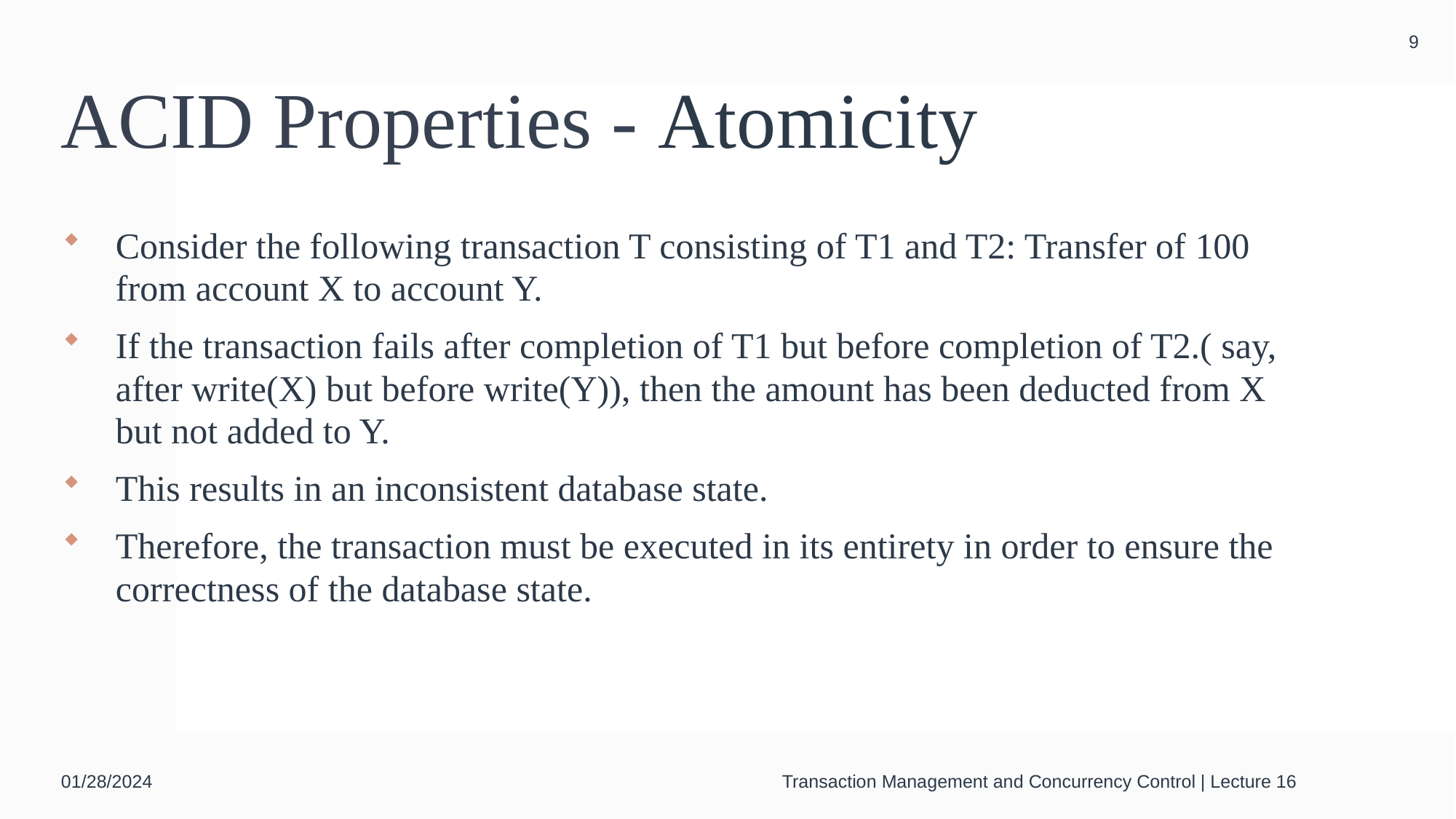

9
# ACID Properties - Atomicity
Consider the following transaction T consisting of T1 and T2: Transfer of 100 from account X to account Y.
If the transaction fails after completion of T1 but before completion of T2.( say, after write(X) but before write(Y)), then the amount has been deducted from X but not added to Y.
This results in an inconsistent database state.
Therefore, the transaction must be executed in its entirety in order to ensure the correctness of the database state.
01/28/2024
Transaction Management and Concurrency Control | Lecture 16